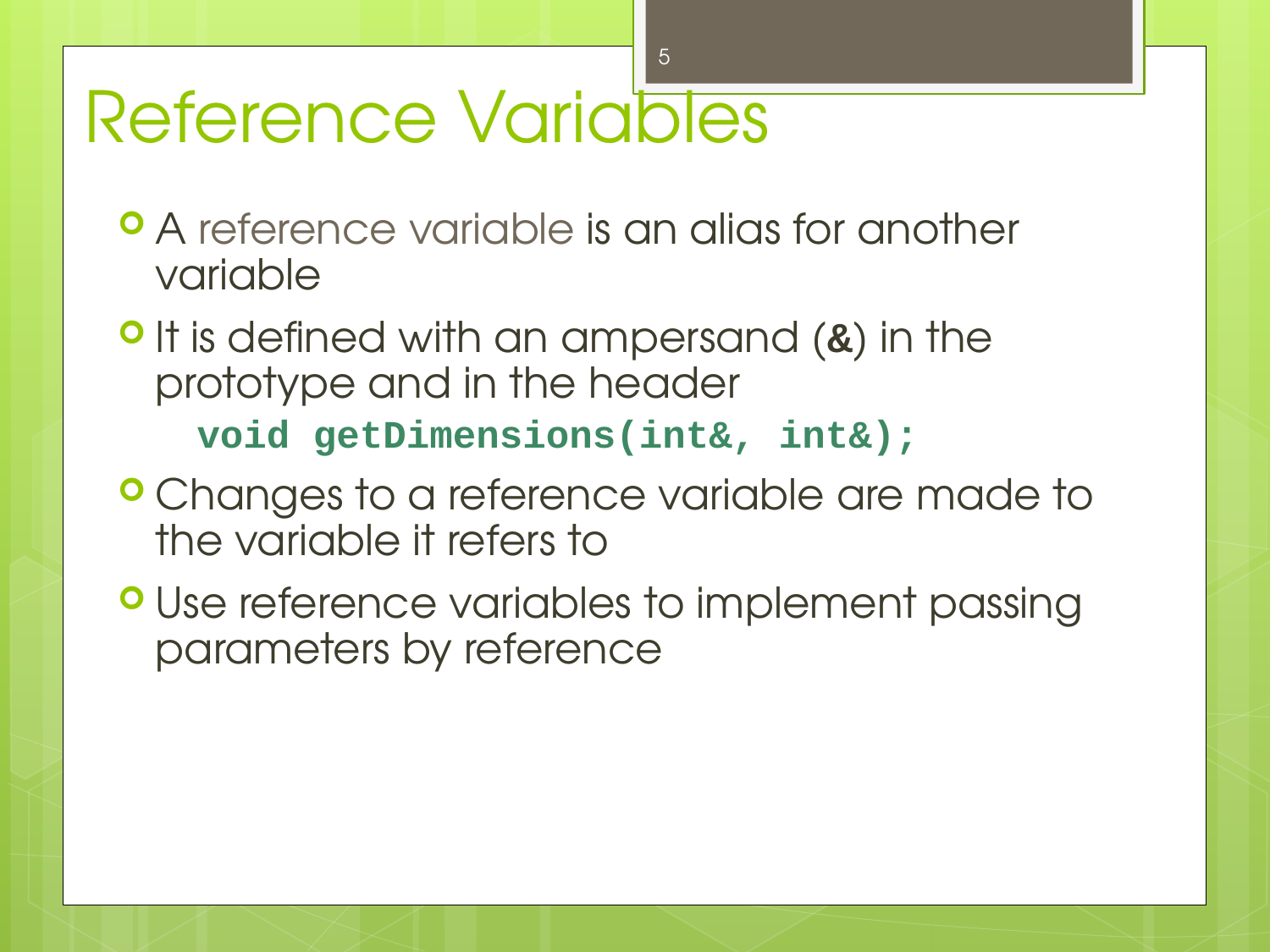

5
# Reference Variables
A reference variable is an alias for another variable
It is defined with an ampersand (&) in the prototype and in the header
	void getDimensions(int&, int&);
Changes to a reference variable are made to the variable it refers to
Use reference variables to implement passing parameters by reference